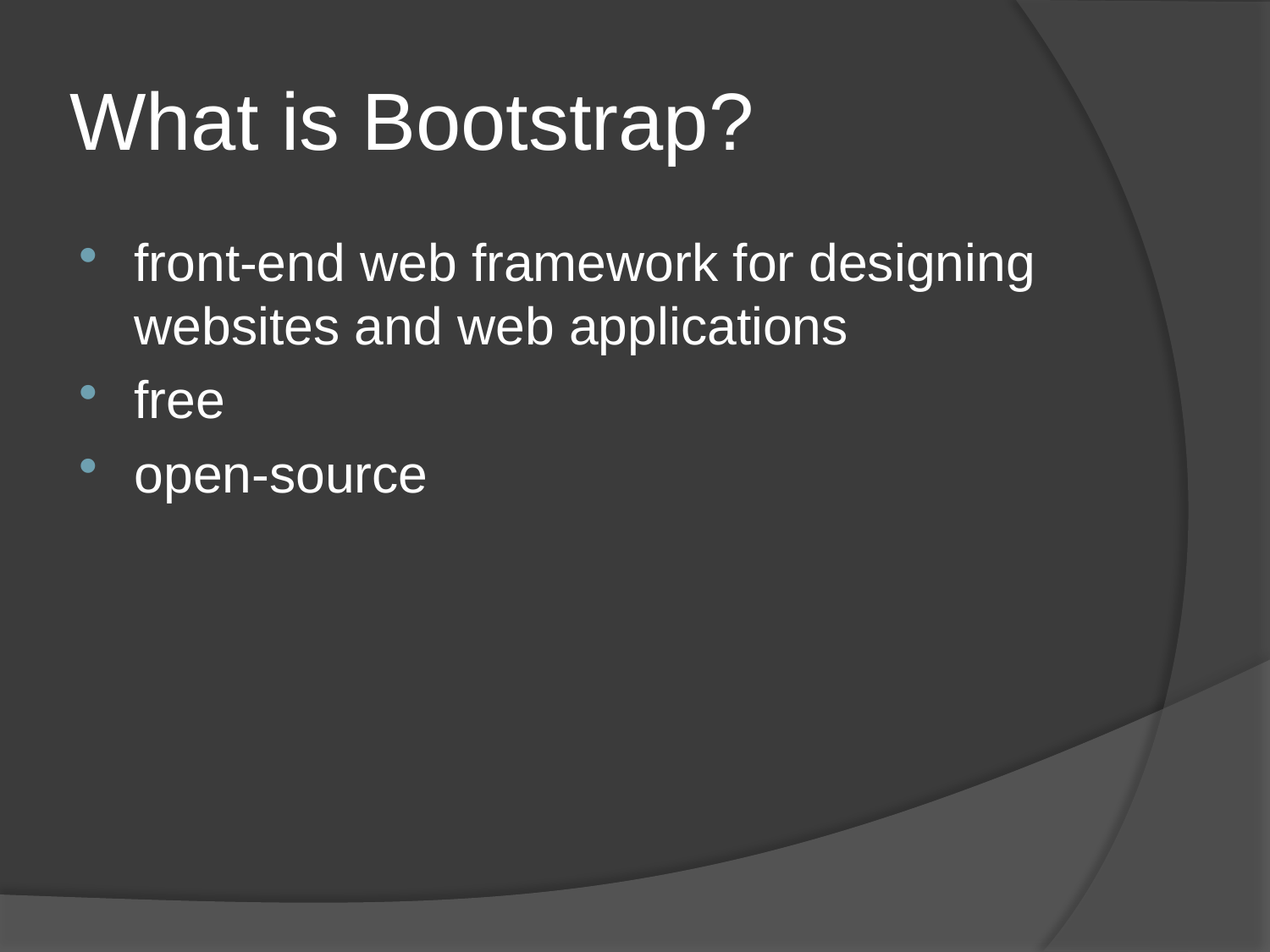

# What is Bootstrap?
front-end web framework for designing websites and web applications
free
open-source